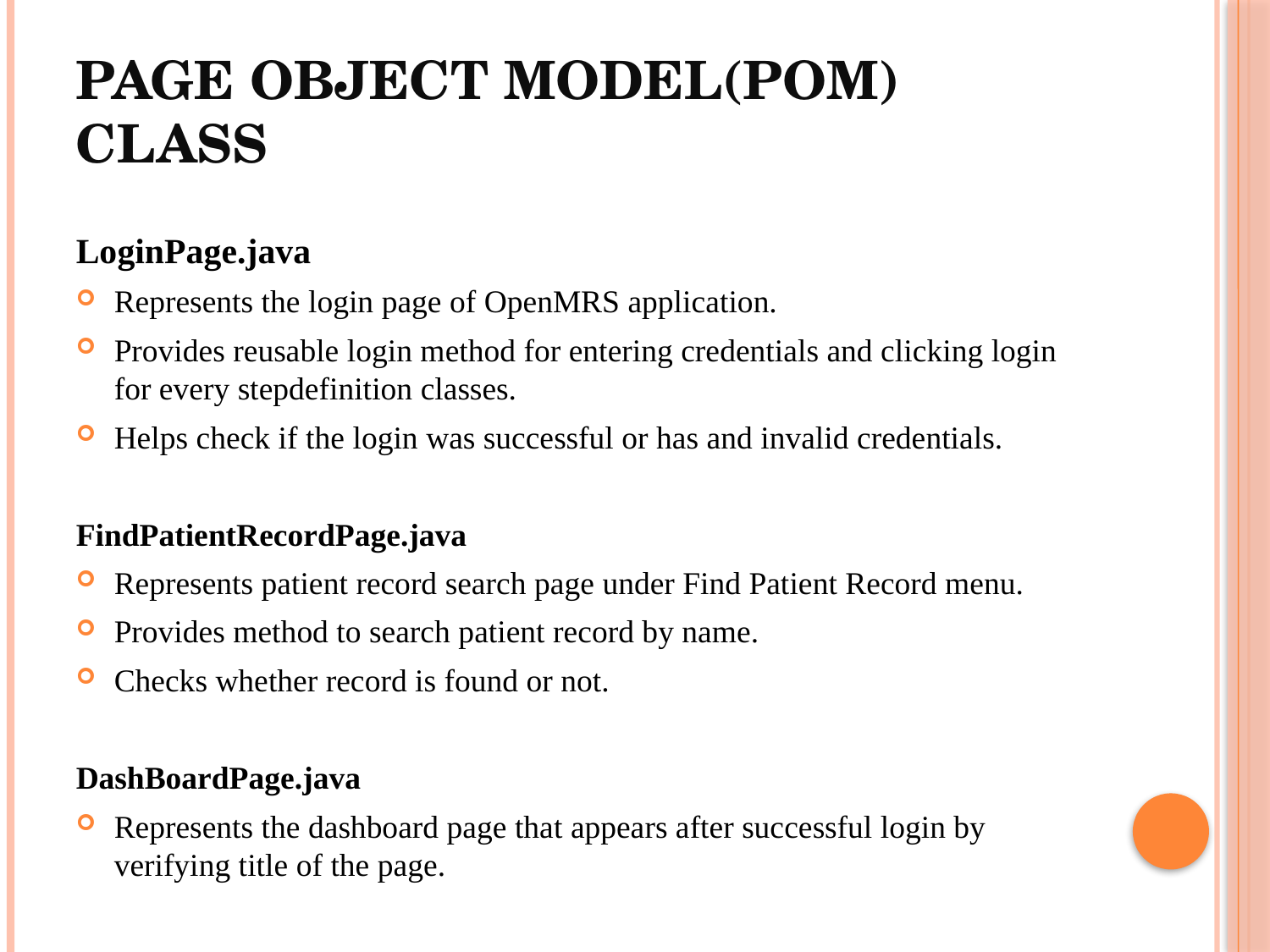

# page object model(pom) class
LoginPage.java
Represents the login page of OpenMRS application.
Provides reusable login method for entering credentials and clicking login for every stepdefinition classes.
Helps check if the login was successful or has and invalid credentials.

FindPatientRecordPage.java
Represents patient record search page under Find Patient Record menu.
Provides method to search patient record by name.
Checks whether record is found or not.

DashBoardPage.java
Represents the dashboard page that appears after successful login by verifying title of the page.